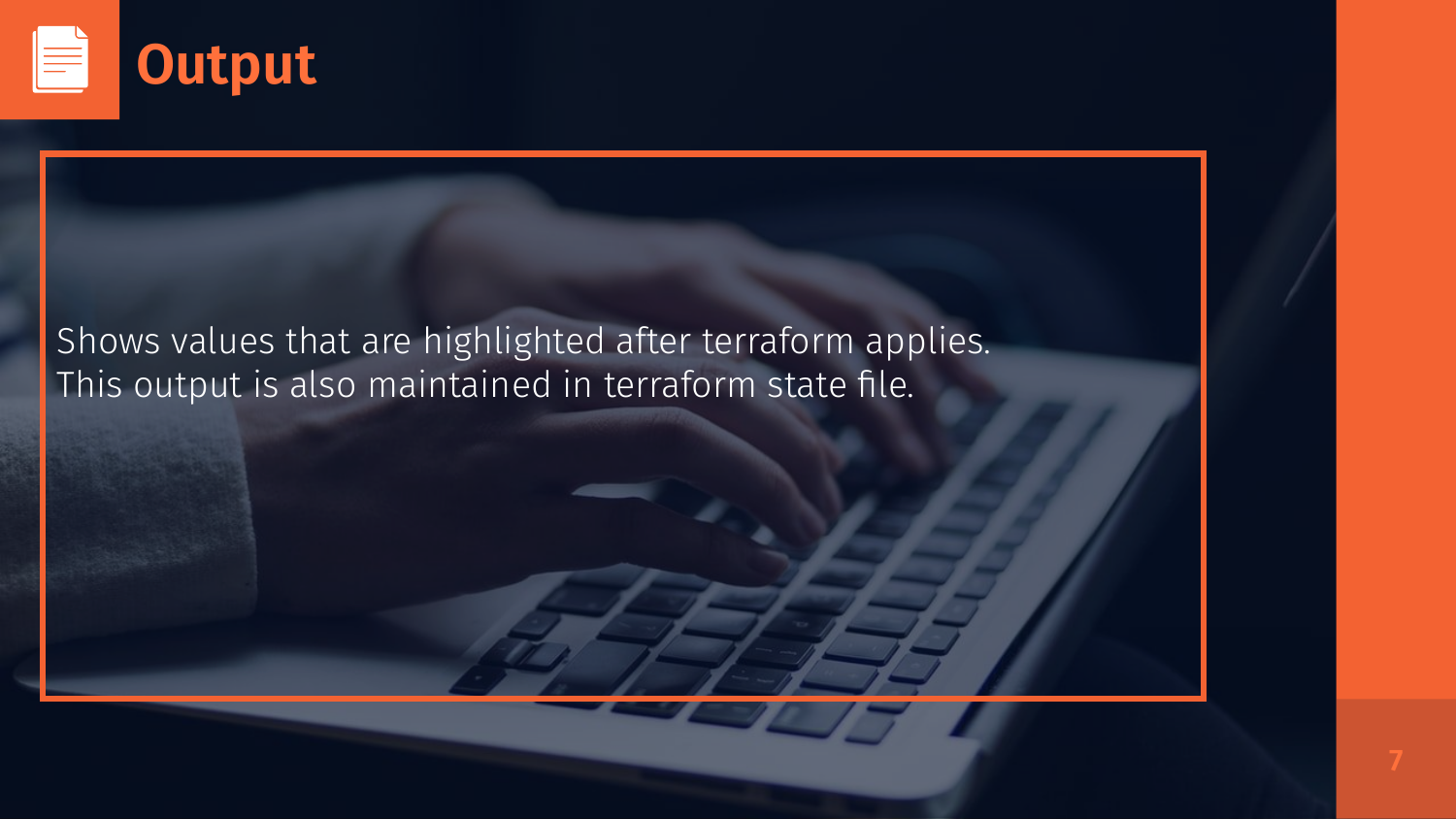

# Output
Shows values that are highlighted after terraform applies.
This output is also maintained in terraform state file.

7